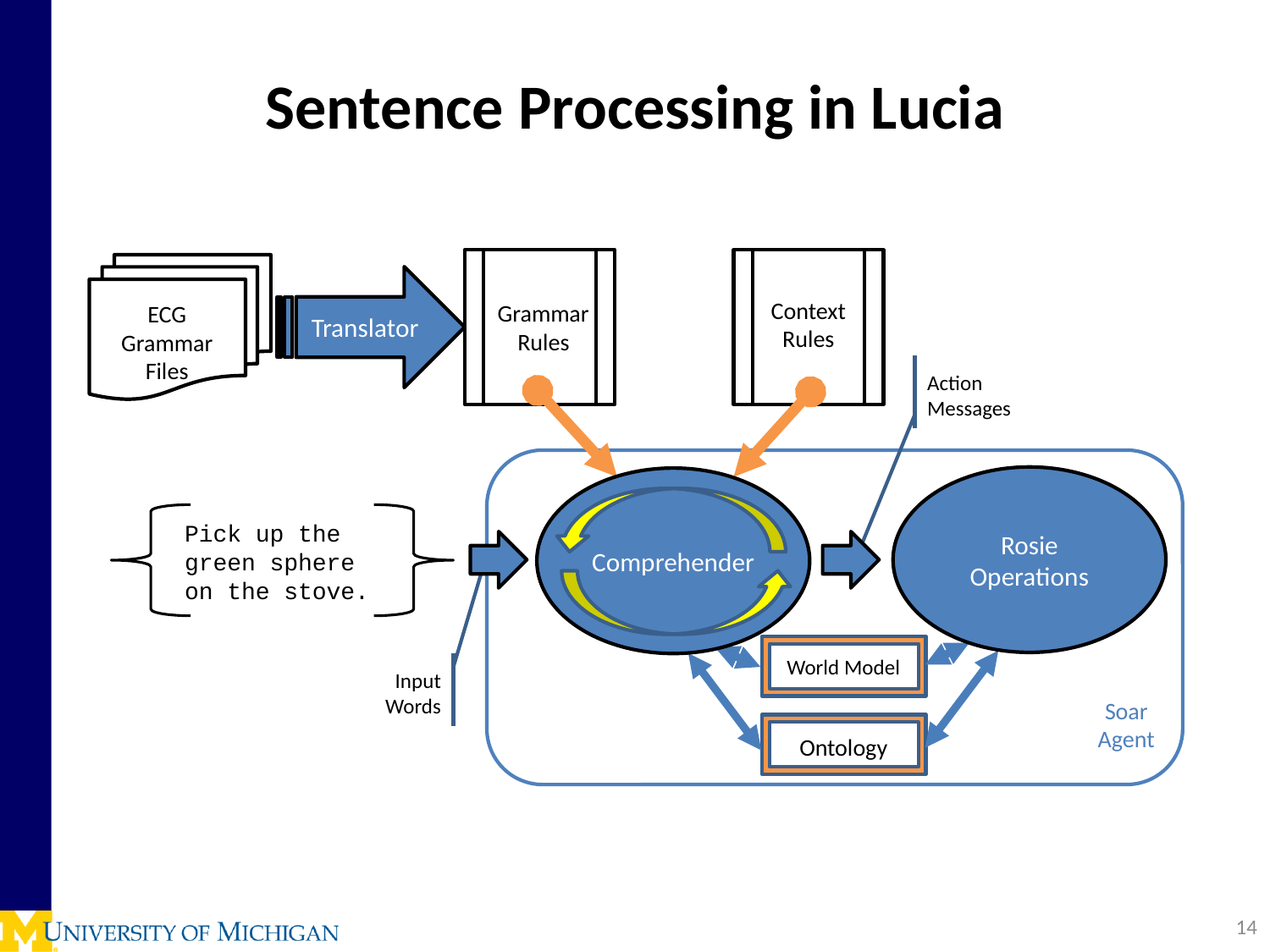

# Sentence Processing in Lucia

Context Rules

Grammar Rules

ECG Grammar Files
Translator

Action Messages

Soar Agent
Rosie Operations
Comprehender

Pick up the green sphere on the stove.

World Model

Input Words

Ontology
14